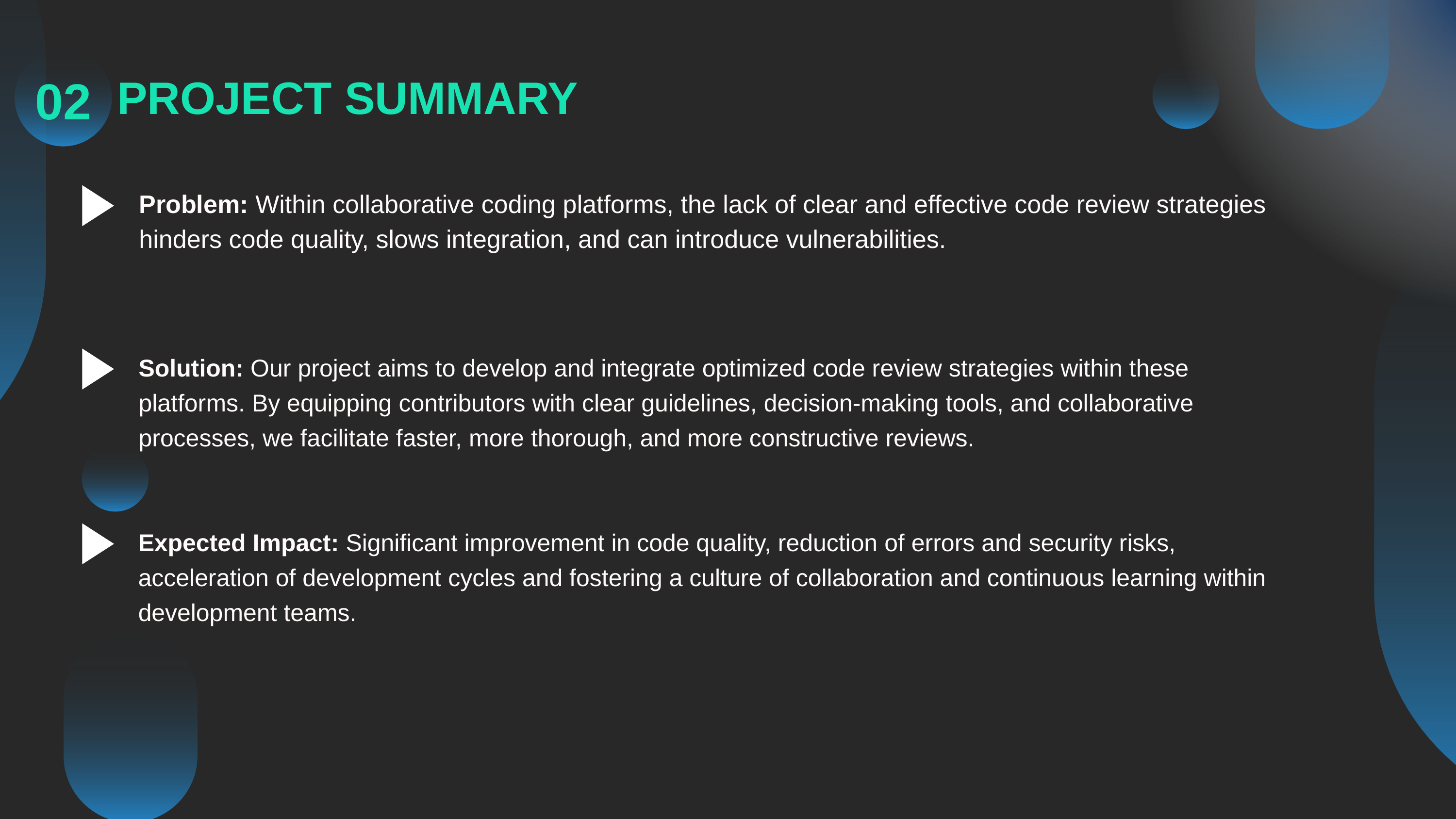

02

PROJECT SUMMARY

Problem: Within collaborative coding platforms, the lack of clear and effective code review strategies hinders code quality, slows integration, and can introduce vulnerabilities.

Solution: Our project aims to develop and integrate optimized code review strategies within these platforms. By equipping contributors with clear guidelines, decision-making tools, and collaborative processes, we facilitate faster, more thorough, and more constructive reviews.

Expected Impact: Significant improvement in code quality, reduction of errors and security risks, acceleration of development cycles and fostering a culture of collaboration and continuous learning within development teams.